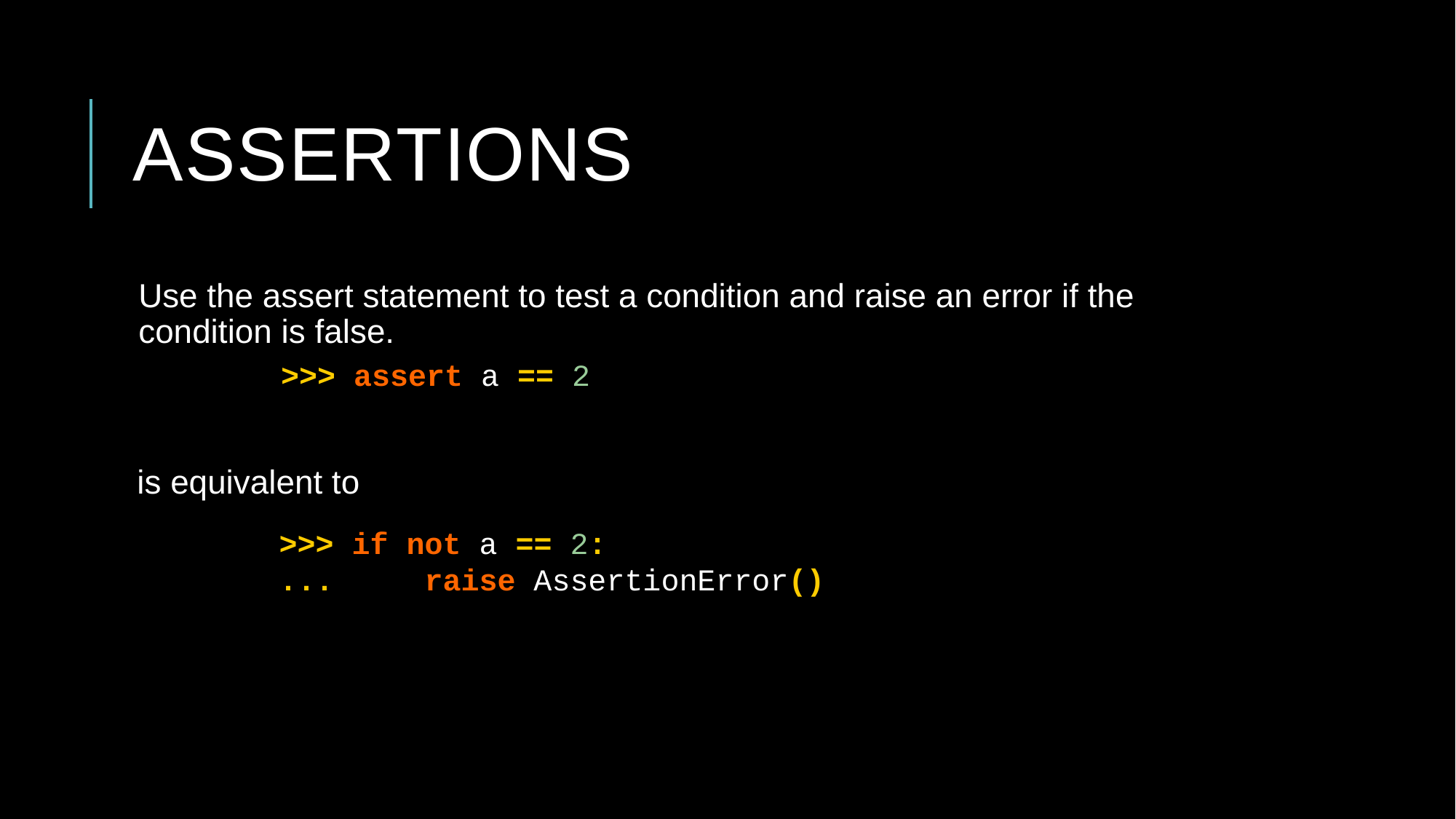

# Assertions
Use the assert statement to test a condition and raise an error if the condition is false.

 is equivalent to
>>> assert a == 2
>>> if not a == 2:
...     raise AssertionError()